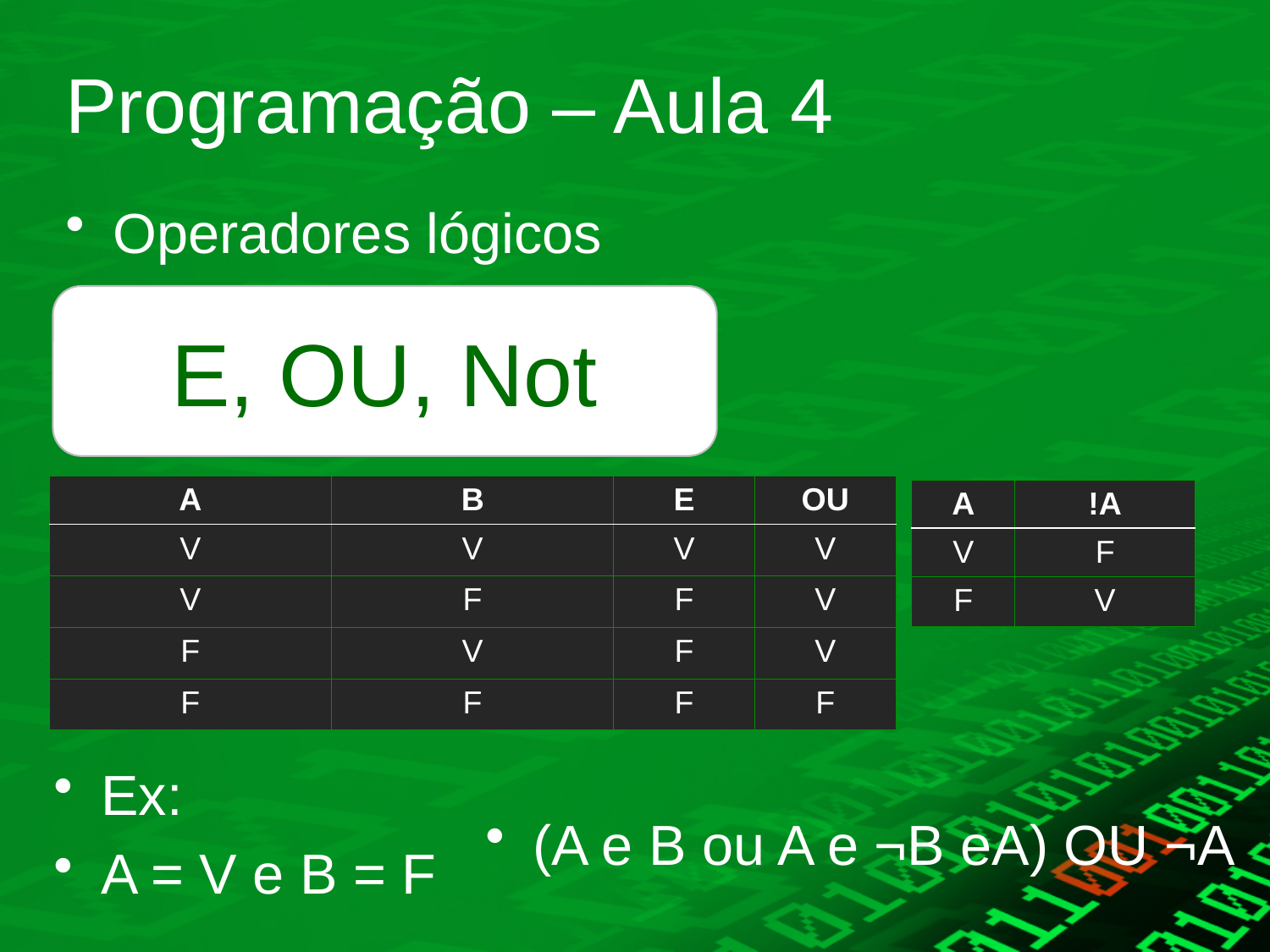

# Programação – Aula 4
Operadores lógicos
E, OU, Not
| A | B | E | OU |
| --- | --- | --- | --- |
| V | V | V | V |
| V | F | F | V |
| F | V | F | V |
| F | F | F | F |
| A | !A |
| --- | --- |
| V | F |
| F | V |
Ex:
A = V e B = F
(A e B ou A e ¬B eA) OU ¬A